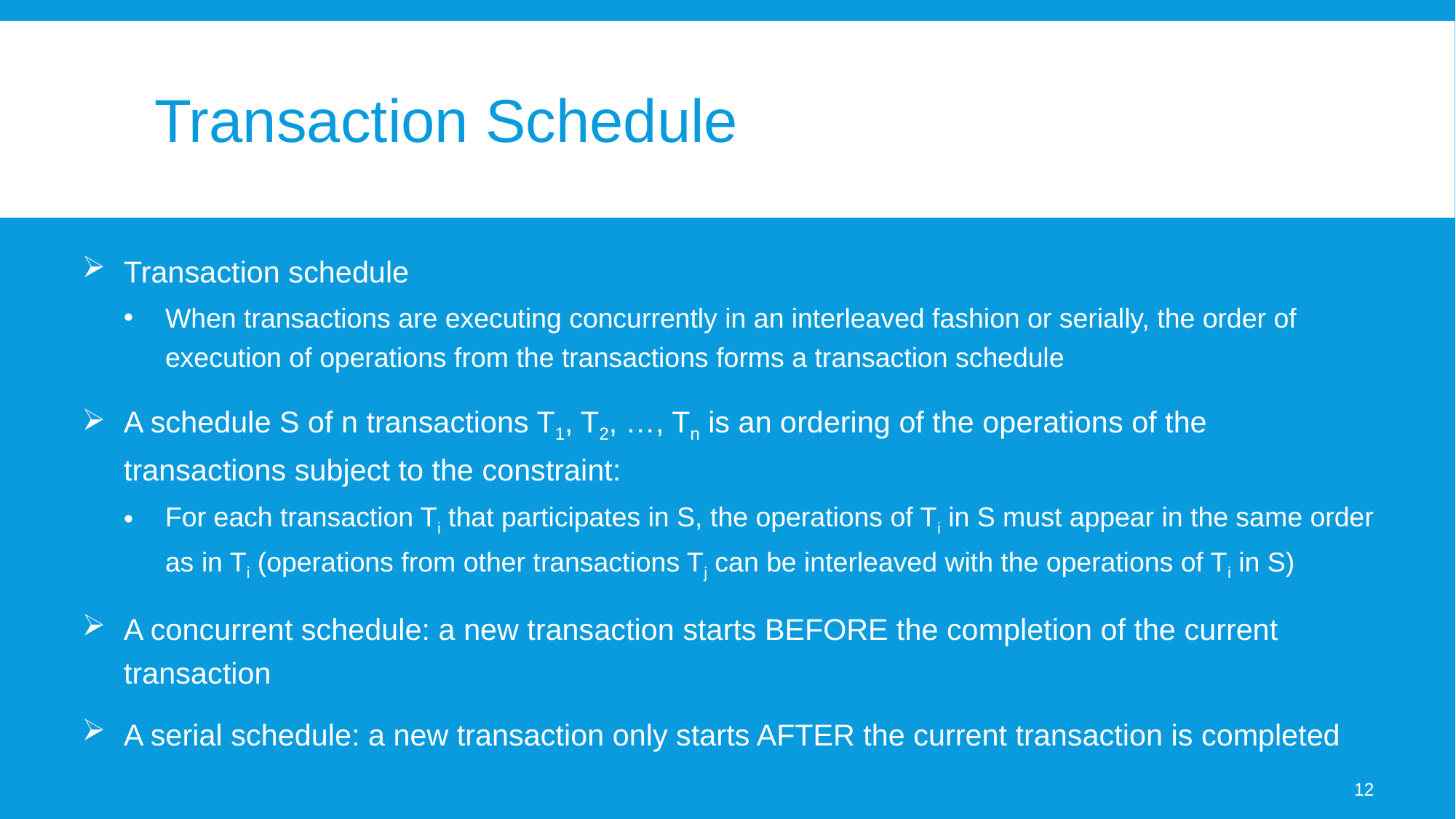

# Transaction Schedule
Transaction schedule
When transactions are executing concurrently in an interleaved fashion or serially, the order of execution of operations from the transactions forms a transaction schedule
A schedule S of n transactions T1, T2, …, Tn is an ordering of the operations of the transactions subject to the constraint:
For each transaction Ti that participates in S, the operations of Ti in S must appear in the same order as in Ti (operations from other transactions Tj can be interleaved with the operations of Ti in S)
A concurrent schedule: a new transaction starts BEFORE the completion of the current transaction
A serial schedule: a new transaction only starts AFTER the current transaction is completed

12